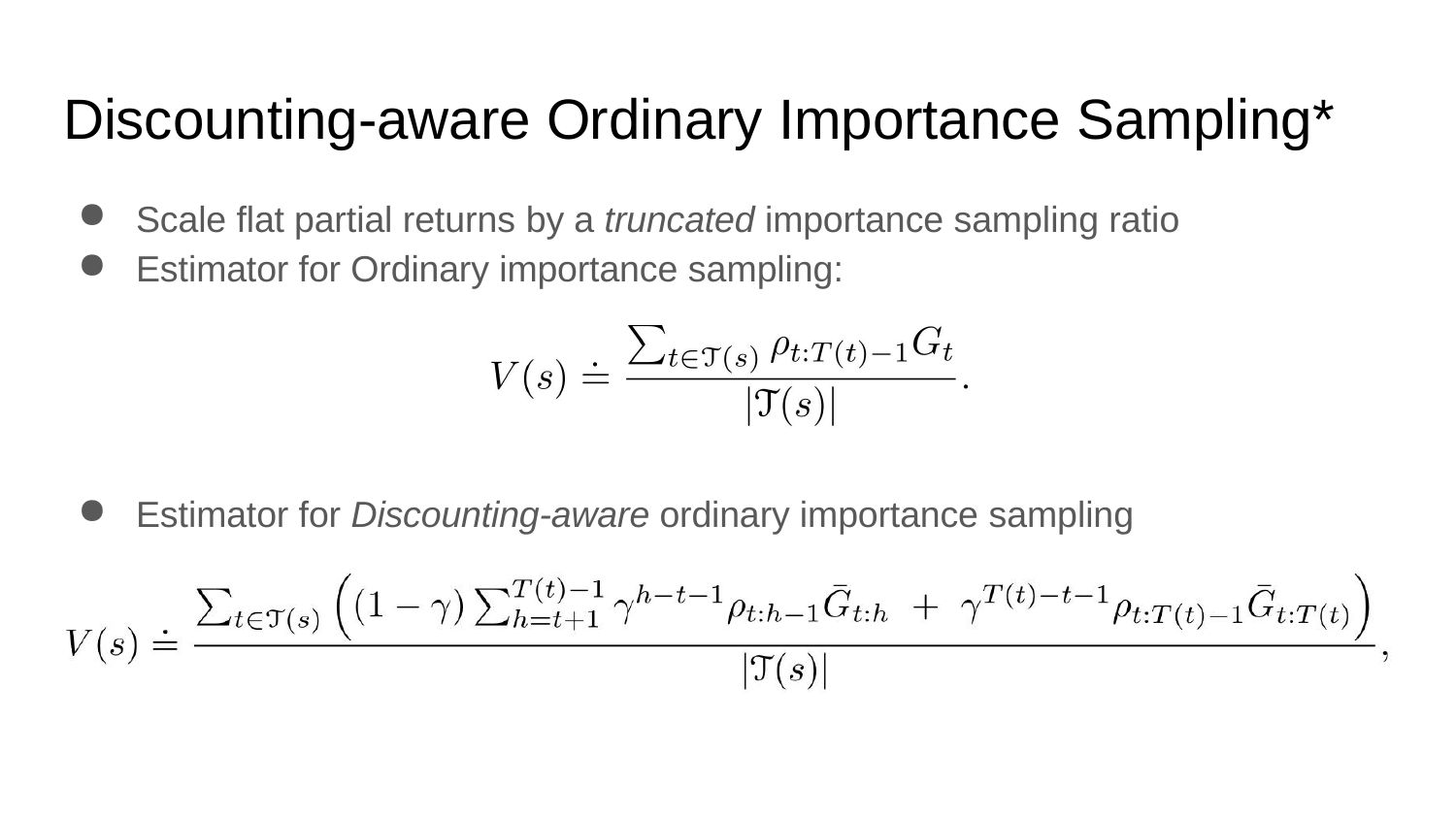

# Discounting-aware Ordinary Importance Sampling*
Scale flat partial returns by a truncated importance sampling ratio
Estimator for Ordinary importance sampling:

Estimator for Discounting-aware ordinary importance sampling